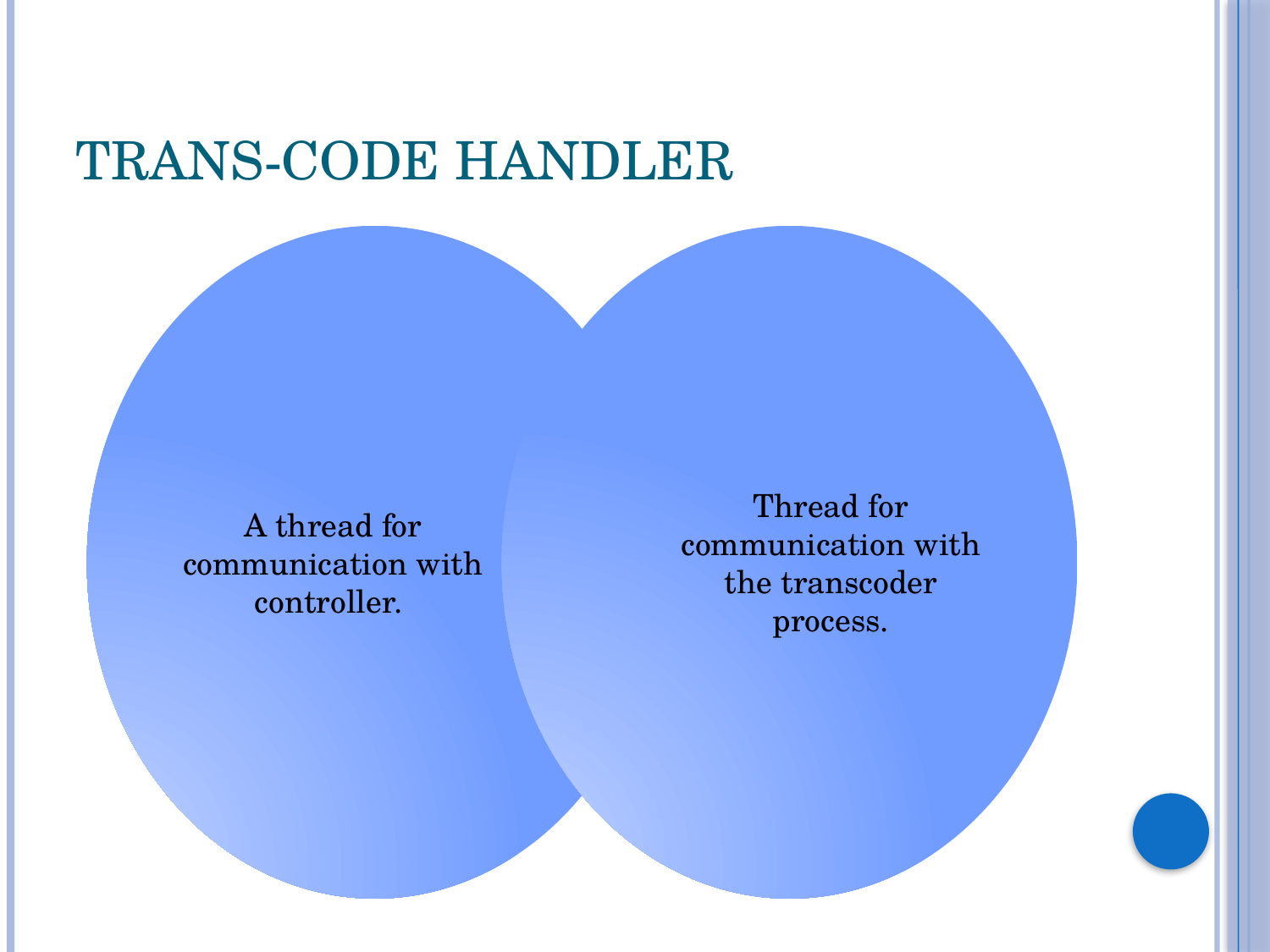

# Trans-code handler

A thread for communication with controller.
Thread for communication with the transcoder process.